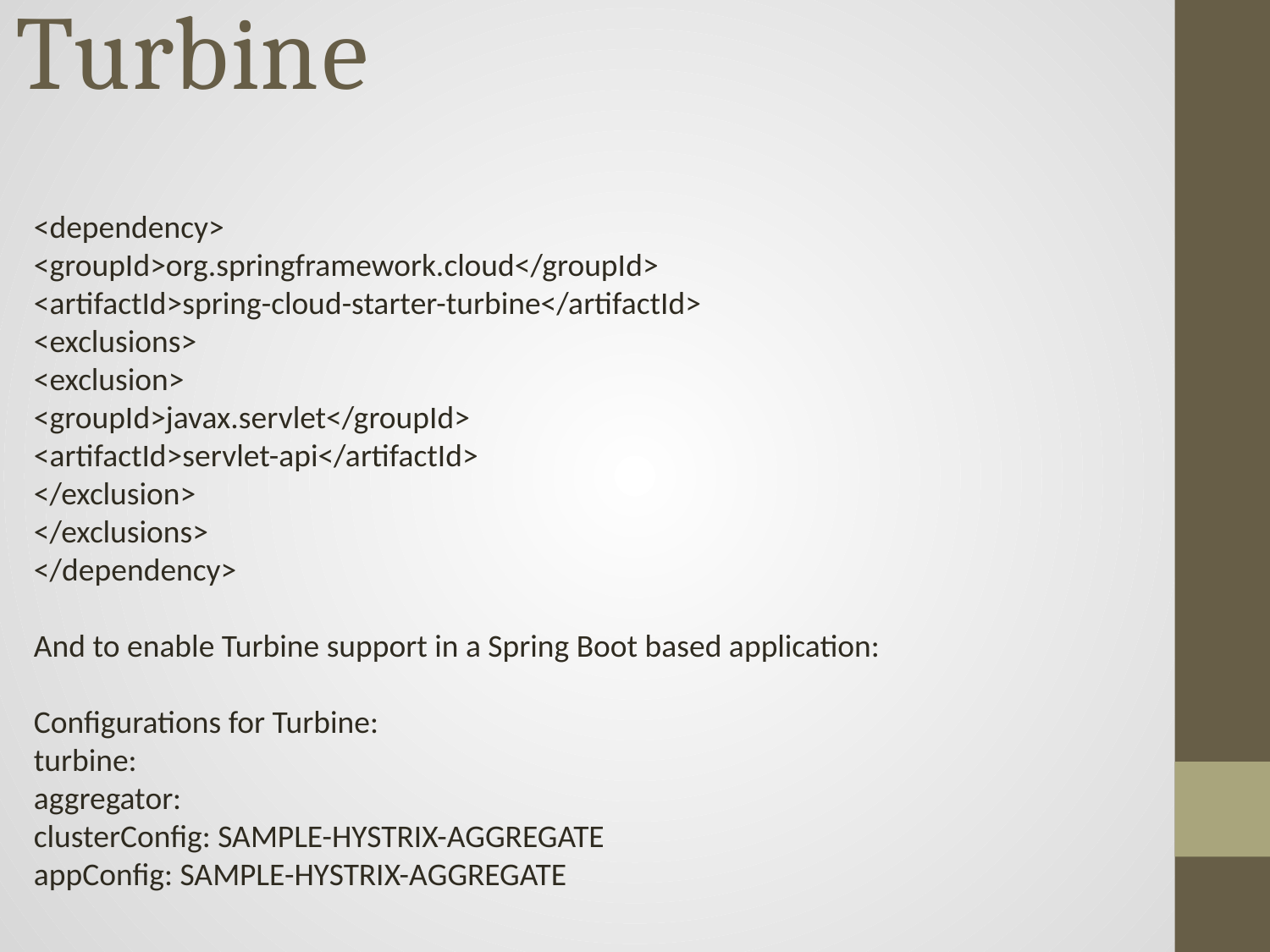

# Turbine
<dependency>
<groupId>org.springframework.cloud</groupId>
<artifactId>spring-cloud-starter-turbine</artifactId>
<exclusions>
<exclusion>
<groupId>javax.servlet</groupId>
<artifactId>servlet-api</artifactId>
</exclusion>
</exclusions>
</dependency>

And to enable Turbine support in a Spring Boot based application:

Configurations for Turbine:
turbine:
aggregator:
clusterConfig: SAMPLE-HYSTRIX-AGGREGATE
appConfig: SAMPLE-HYSTRIX-AGGREGATE